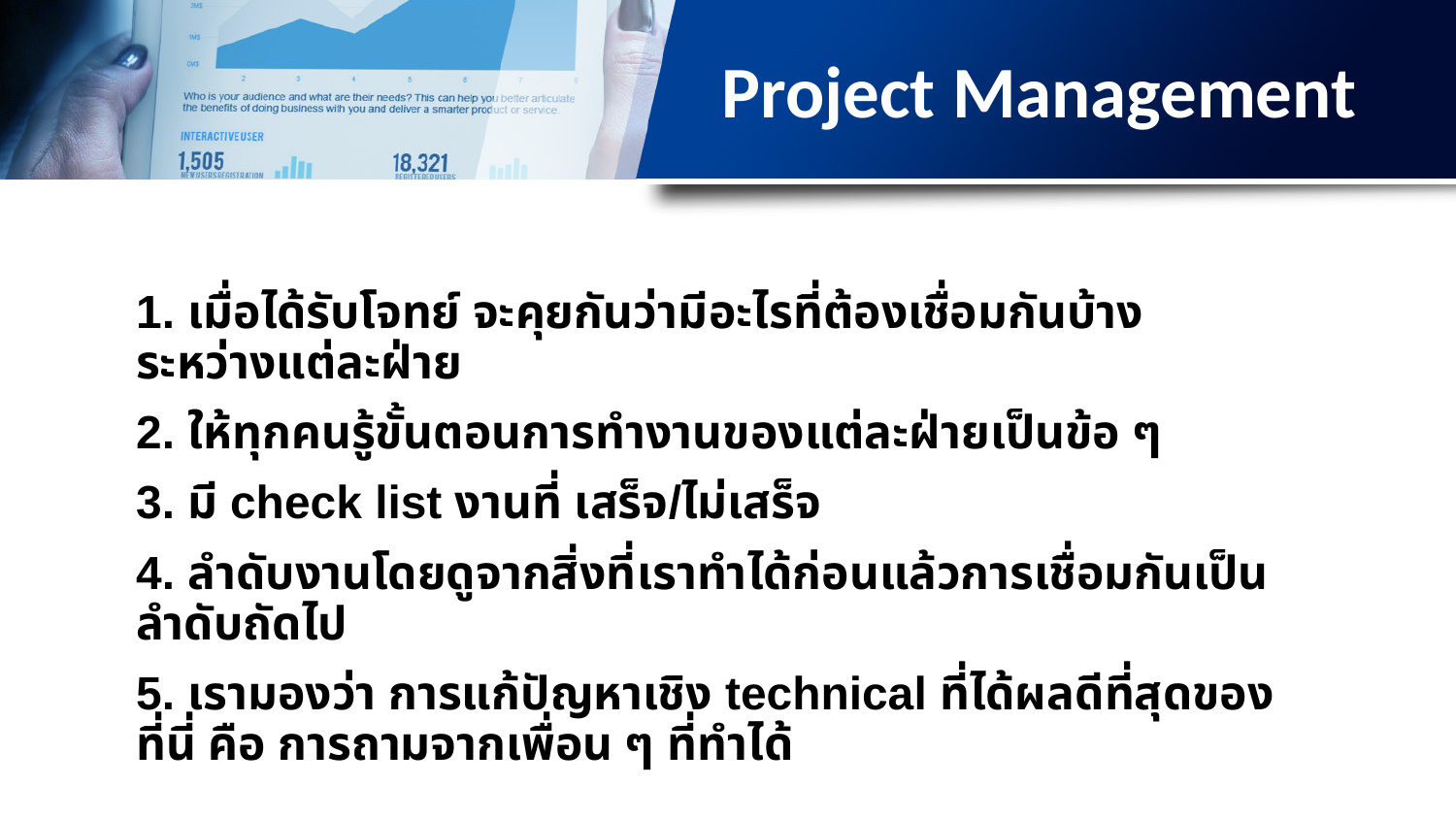

# Project Management
1. เมื่อได้รับโจทย์ จะคุยกันว่ามีอะไรที่ต้องเชื่อมกันบ้างระหว่างแต่ละฝ่าย
2. ให้ทุกคนรู้ขั้นตอนการทำงานของแต่ละฝ่ายเป็นข้อ ๆ
3. มี check list งานที่ เสร็จ/ไม่เสร็จ
4. ลำดับงานโดยดูจากสิ่งที่เราทำได้ก่อนแล้วการเชื่อมกันเป็นลำดับถัดไป
5. เรามองว่า การแก้ปัญหาเชิง technical ที่ได้ผลดีที่สุดของที่นี่ คือ การถามจากเพื่อน ๆ ที่ทำได้